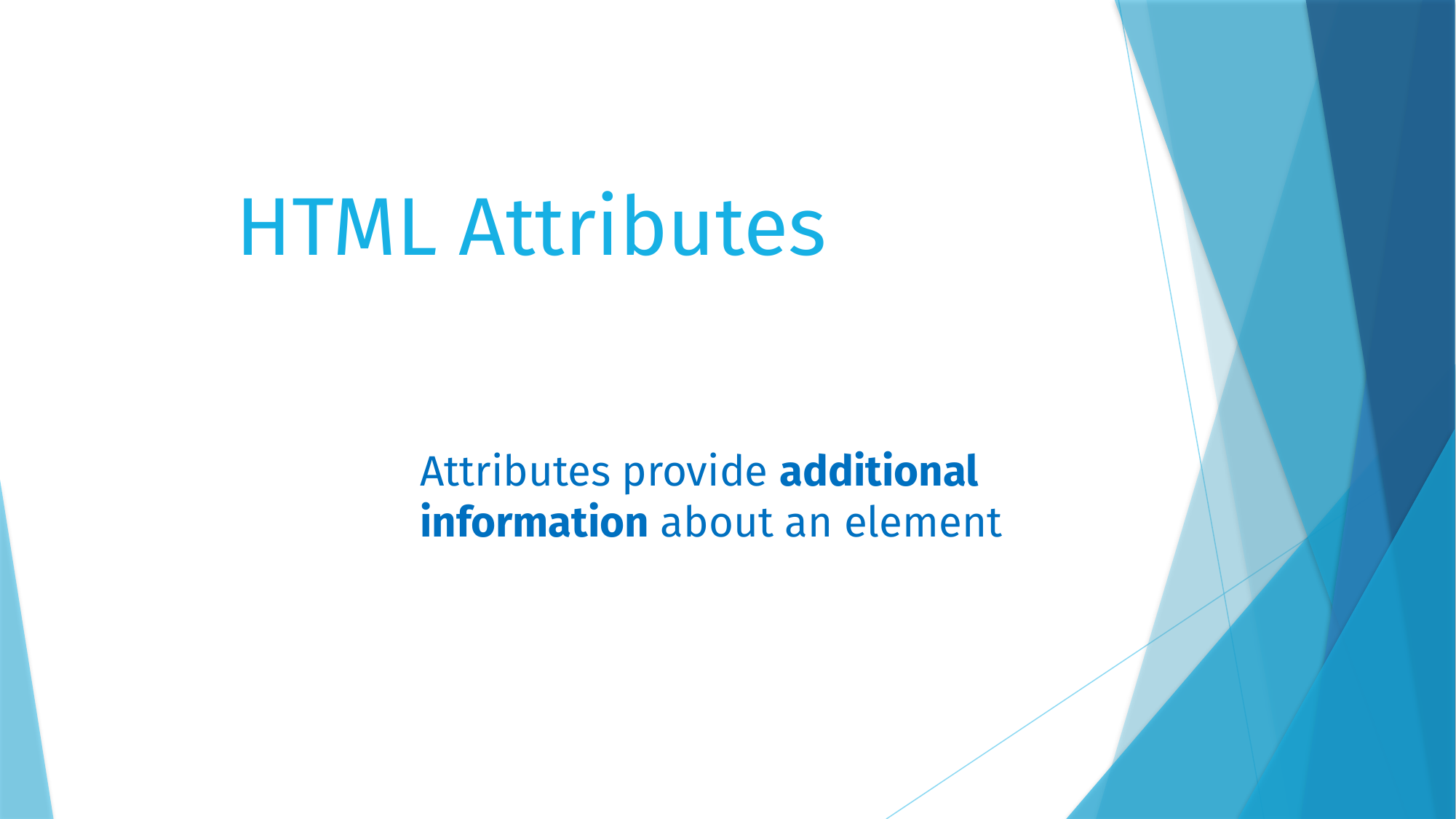

# HTML Attributes

Attributes provide additional information about an element